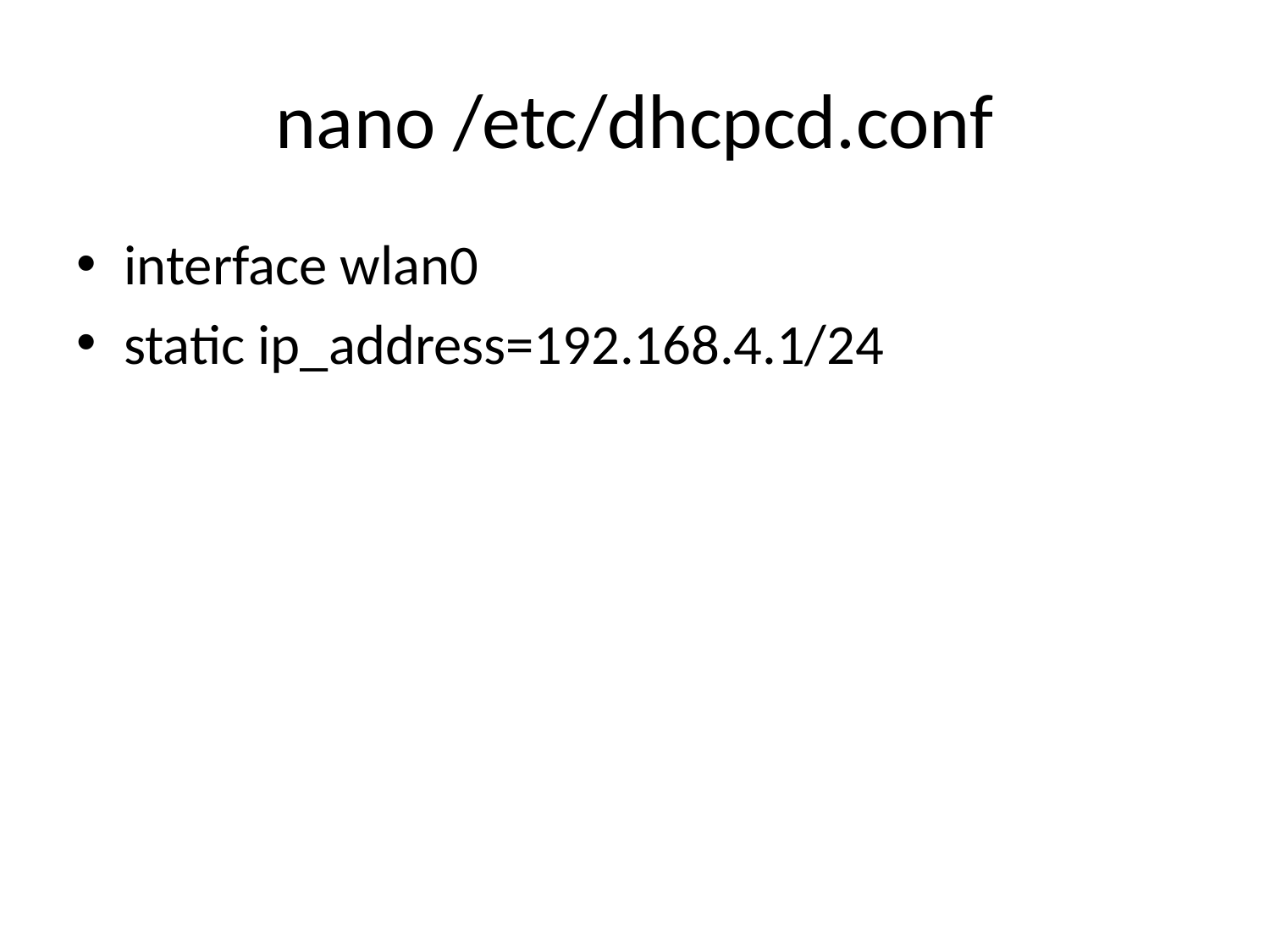

# nano /etc/dhcpcd.conf
interface wlan0
static ip_address=192.168.4.1/24